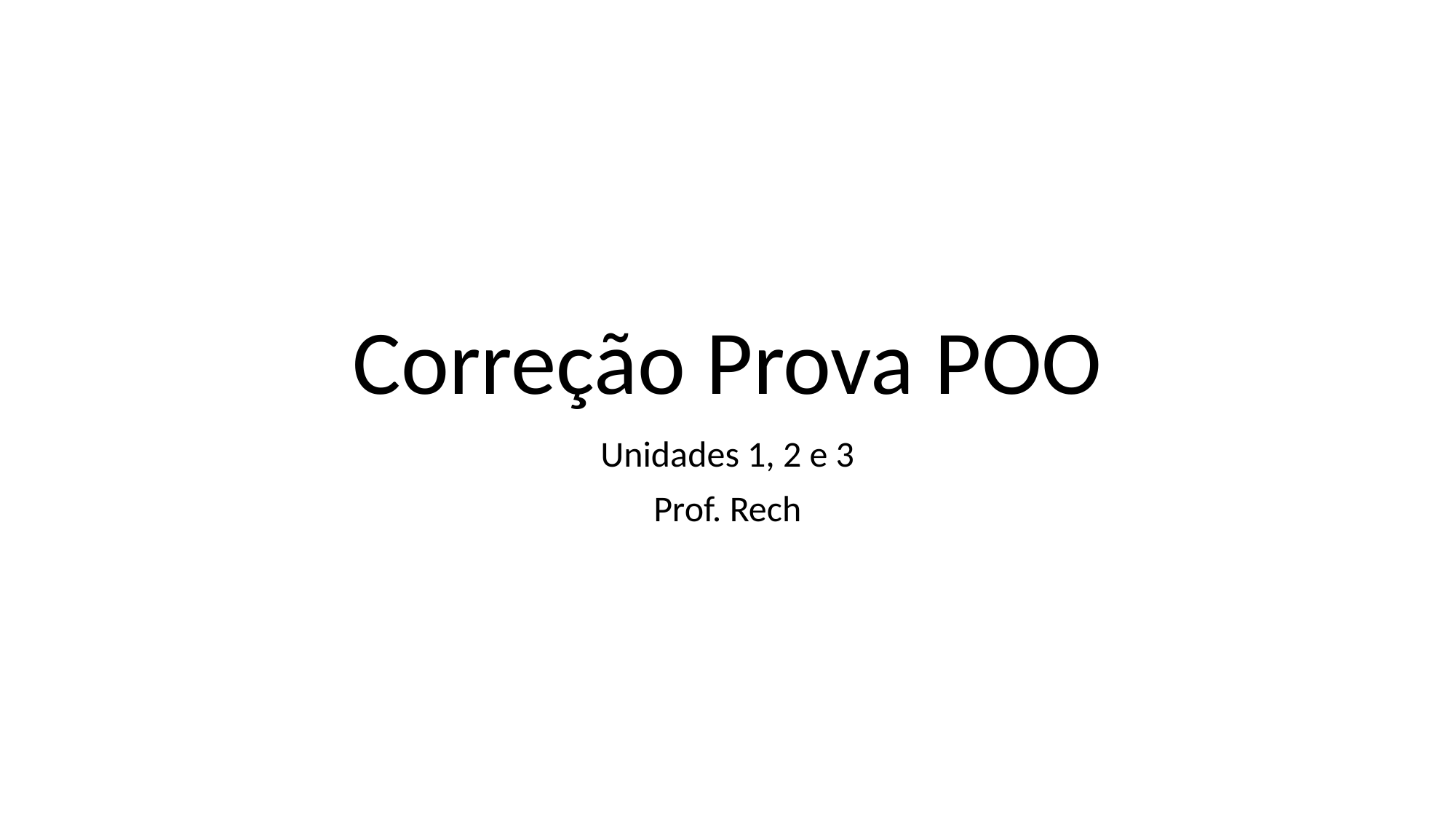

# Correção Prova POO
Unidades 1, 2 e 3
Prof. Rech